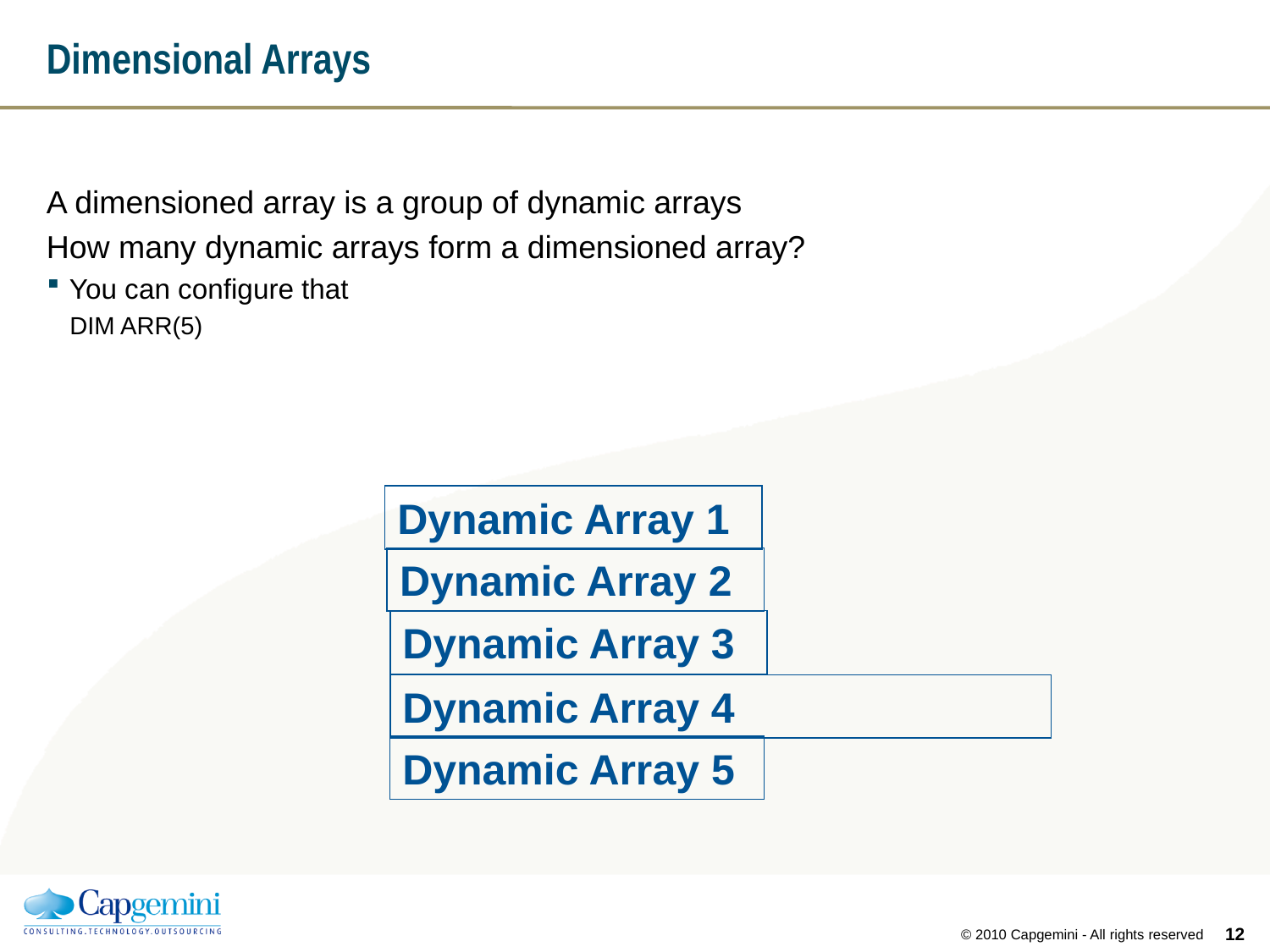

# Dimensional Arrays
A dimensioned array is a group of dynamic arrays
How many dynamic arrays form a dimensioned array?
You can configure that
DIM ARR(5)

Dynamic Array 1
Dynamic Array 2
Dynamic Array 3
Dynamic Array 4
Dynamic Array 5
12
© 2010 Capgemini - All rights reserved